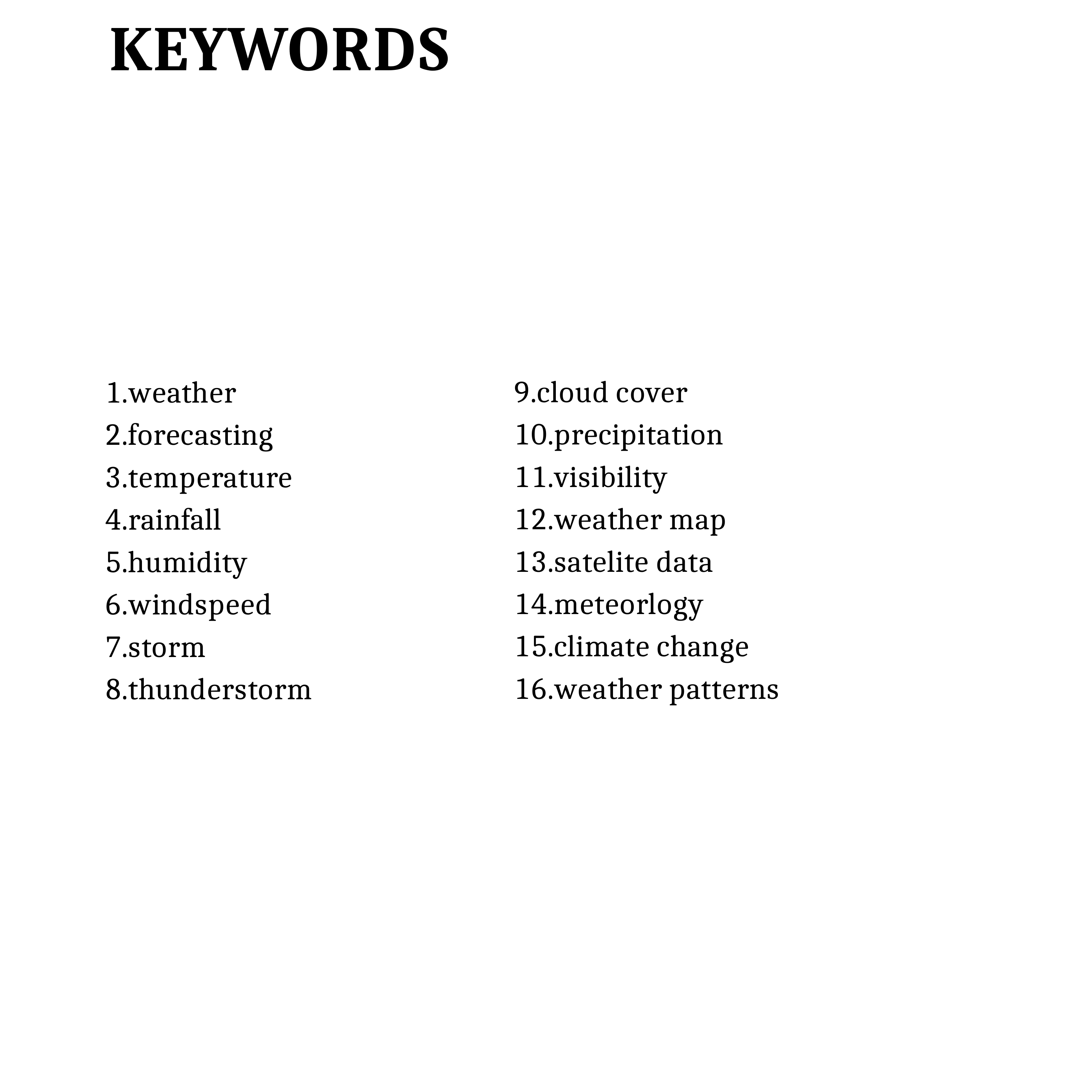

# KEYWORDS
9.cloud cover  10.precipitation  11.visibility  12.weather map  13.satelite data  14.meteorlogy  15.climate change  16.weather patterns
1.weather  2.forecasting  3.temperature  4.rainfall  5.humidity  6.windspeed  7.storm  8.thunderstorm